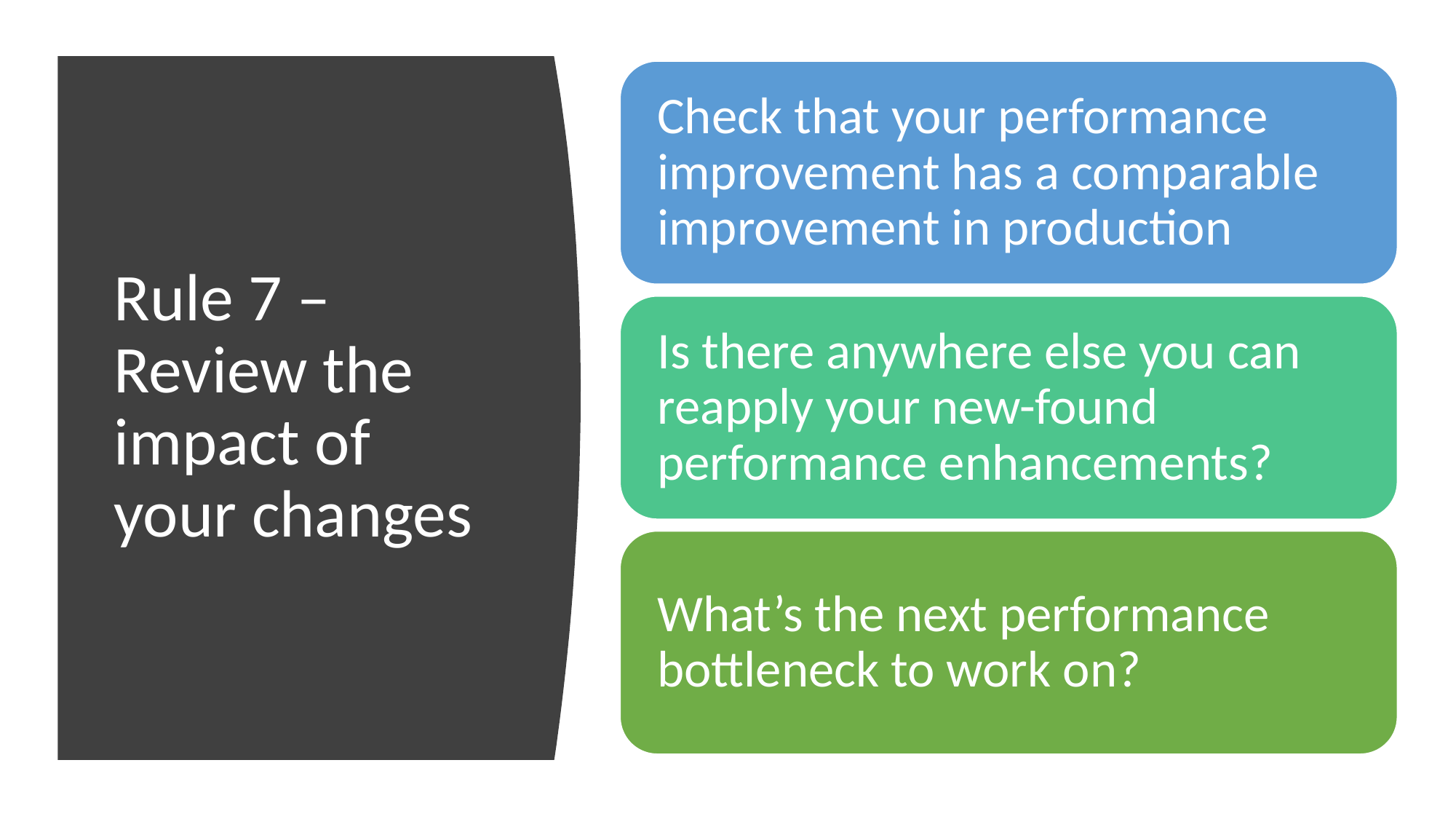

Check that your performance improvement has a comparable improvement in production
Is there anywhere else you can reapply your new-found performance enhancements?
What’s the next performance bottleneck to work on?

# Rule 7 – Review the impact of your changes